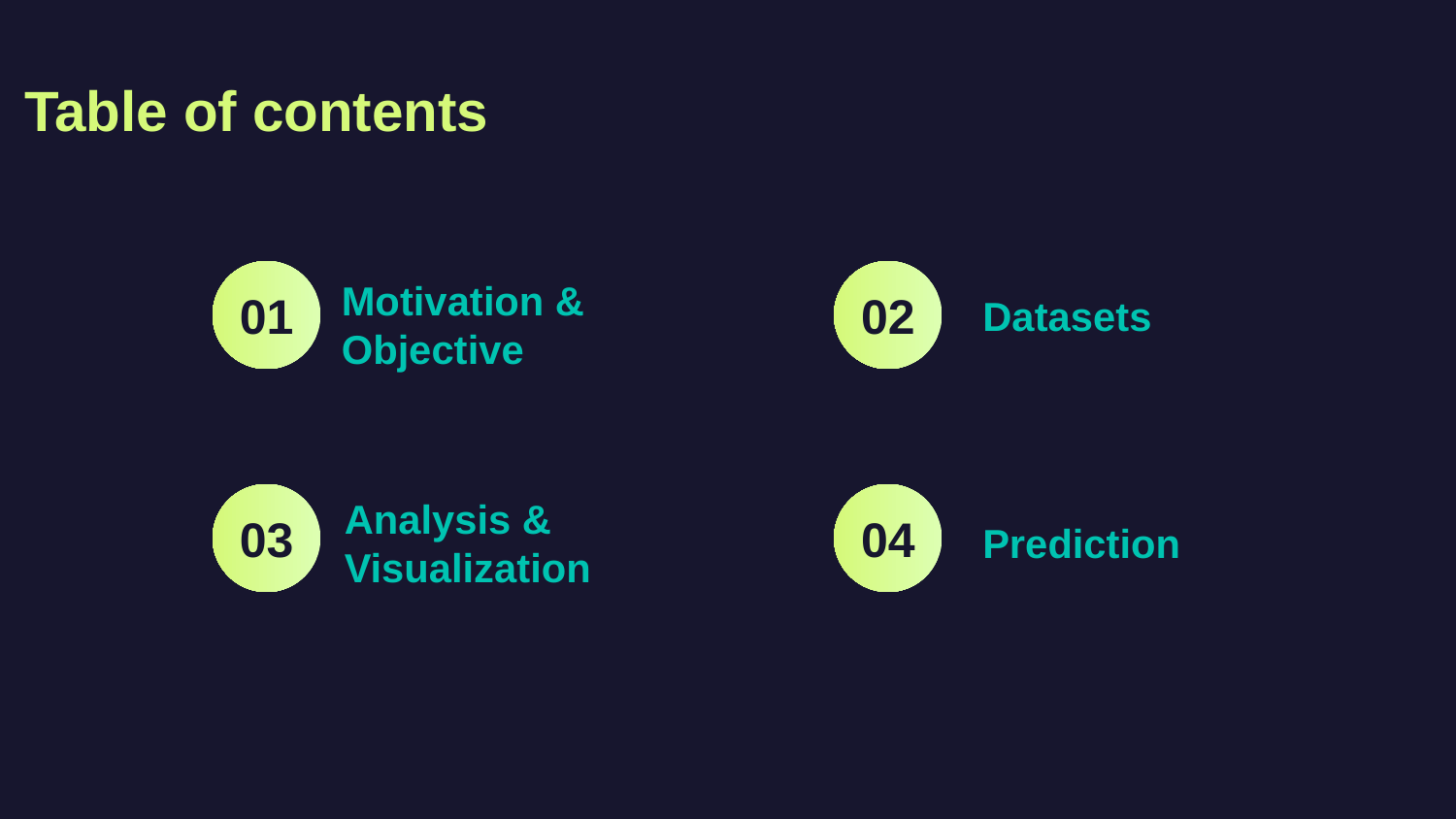

# Table of contents

Datasets
01
02
Motivation & Objective

04
Prediction
Analysis & Visualization
03